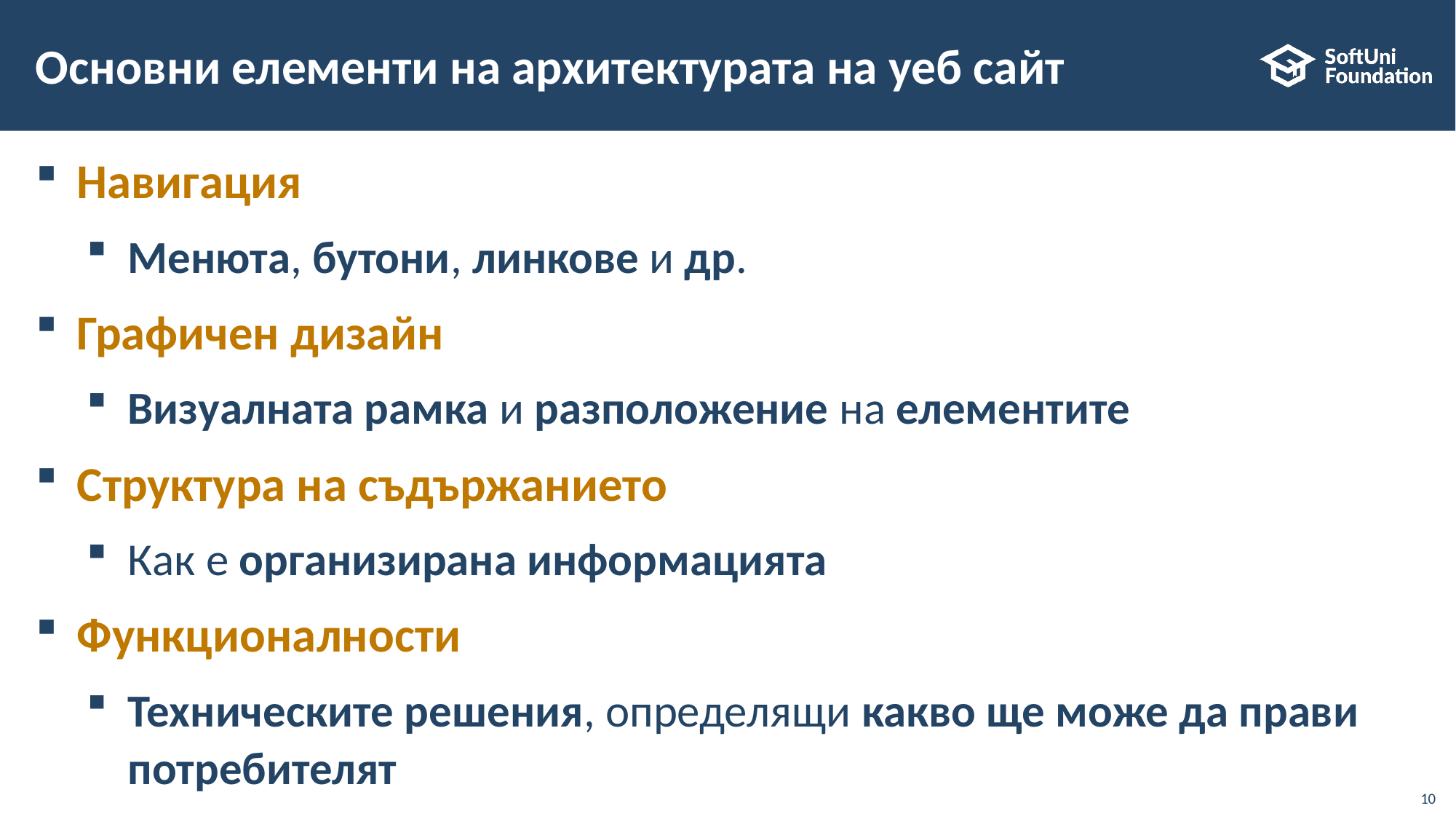

# Основни елементи на архитектурата на уеб сайт
Навигация
Менюта, бутони, линкове и др.
Графичен дизайн
Визуалната рамка и разположение на елементите
Структура на съдържанието
Как е организирана информацията
Функционалности
Техническите решения, определящи какво ще може да прави потребителят
10